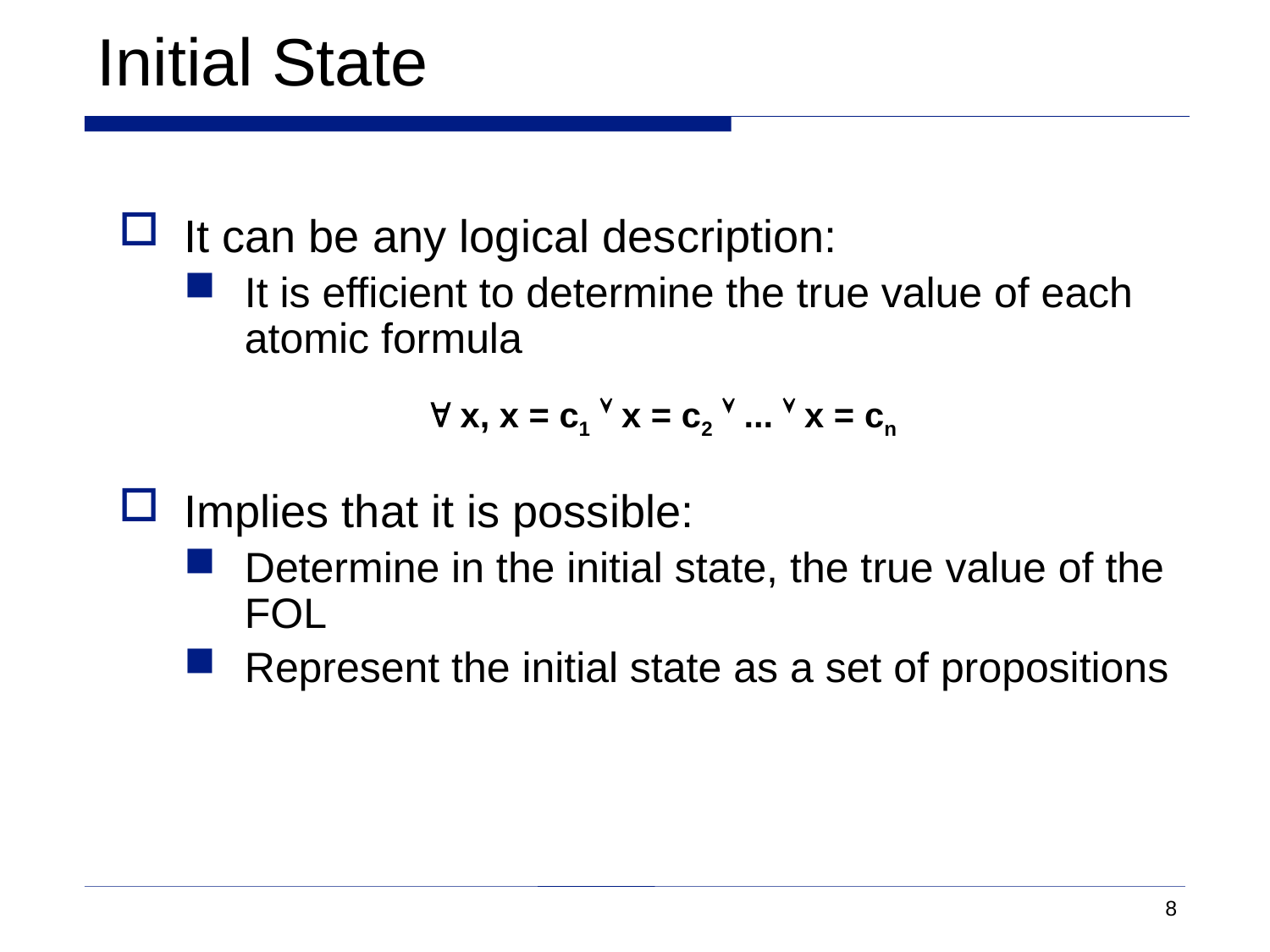

# Initial State
It can be any logical description:
It is efficient to determine the true value of each atomic formula

Implies that it is possible:
Determine in the initial state, the true value of the FOL
Represent the initial state as a set of propositions
∀ x, x = c1 ∨ x = c2 ∨ ... ∨ x = cn